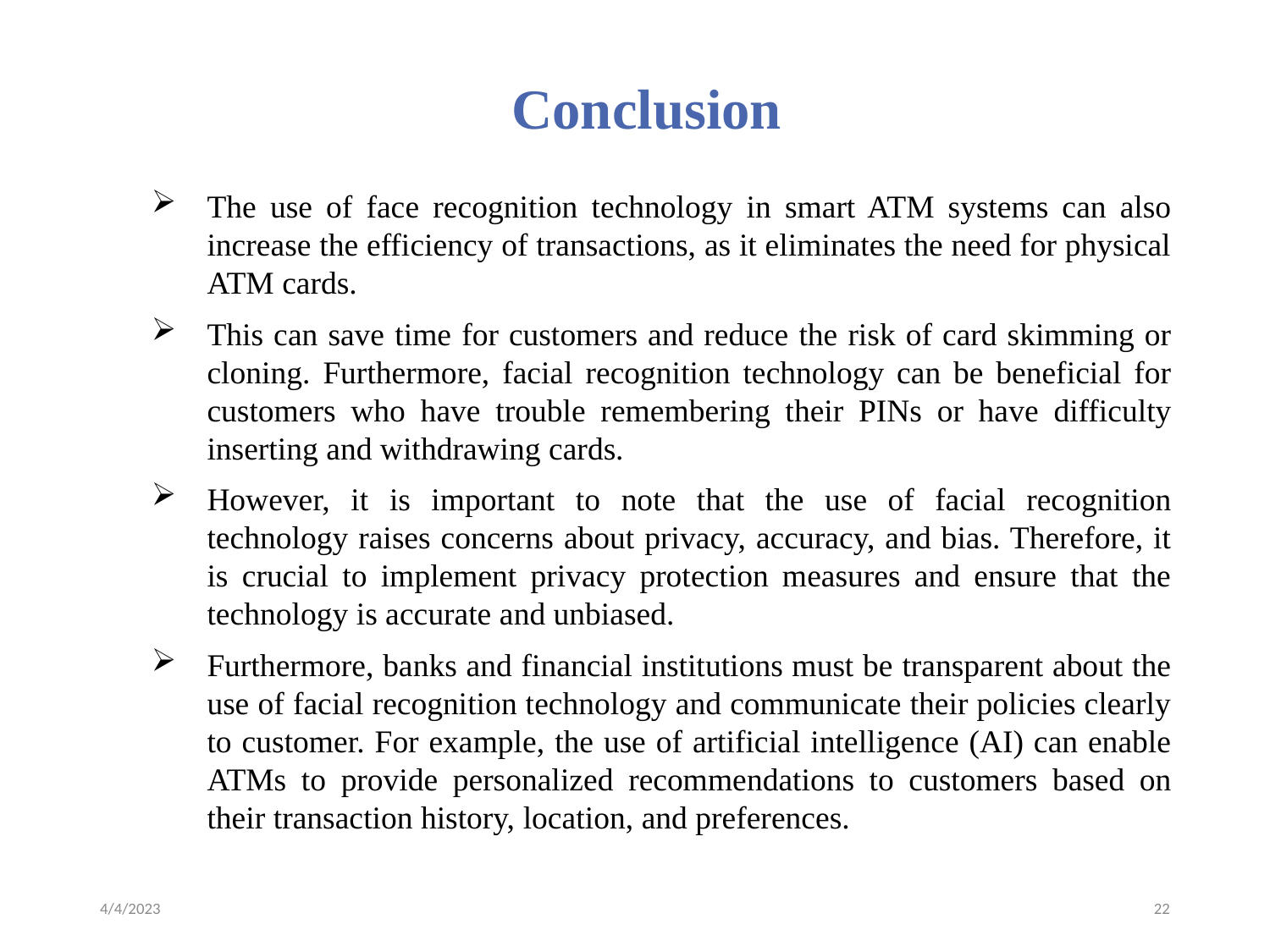

# Conclusion
The use of face recognition technology in smart ATM systems can also increase the efficiency of transactions, as it eliminates the need for physical ATM cards.
This can save time for customers and reduce the risk of card skimming or cloning. Furthermore, facial recognition technology can be beneficial for customers who have trouble remembering their PINs or have difficulty inserting and withdrawing cards.
However, it is important to note that the use of facial recognition technology raises concerns about privacy, accuracy, and bias. Therefore, it is crucial to implement privacy protection measures and ensure that the technology is accurate and unbiased.
Furthermore, banks and financial institutions must be transparent about the use of facial recognition technology and communicate their policies clearly to customer. For example, the use of artificial intelligence (AI) can enable ATMs to provide personalized recommendations to customers based on their transaction history, location, and preferences.

4/4/2023
22